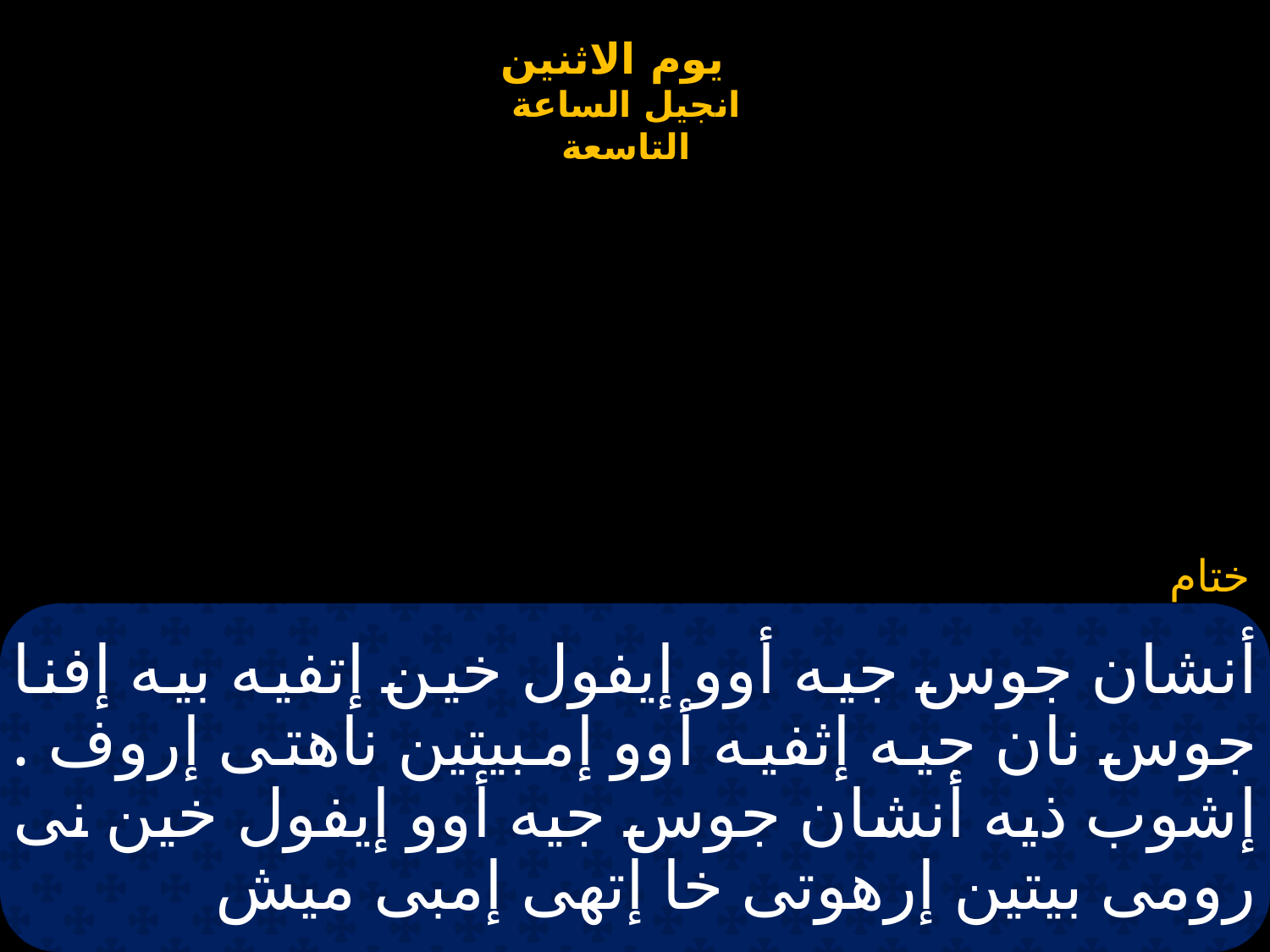

# أنشان جوس جيه أوو إيفول خين إتفيه بيه إفنا جوس نان جيه إثفيه أوو إمبيتين ناهتى إروف . إشوب ذيه أنشان جوس جيه أوو إيفول خين نى رومى بيتين إرهوتى خا إتهى إمبى ميش